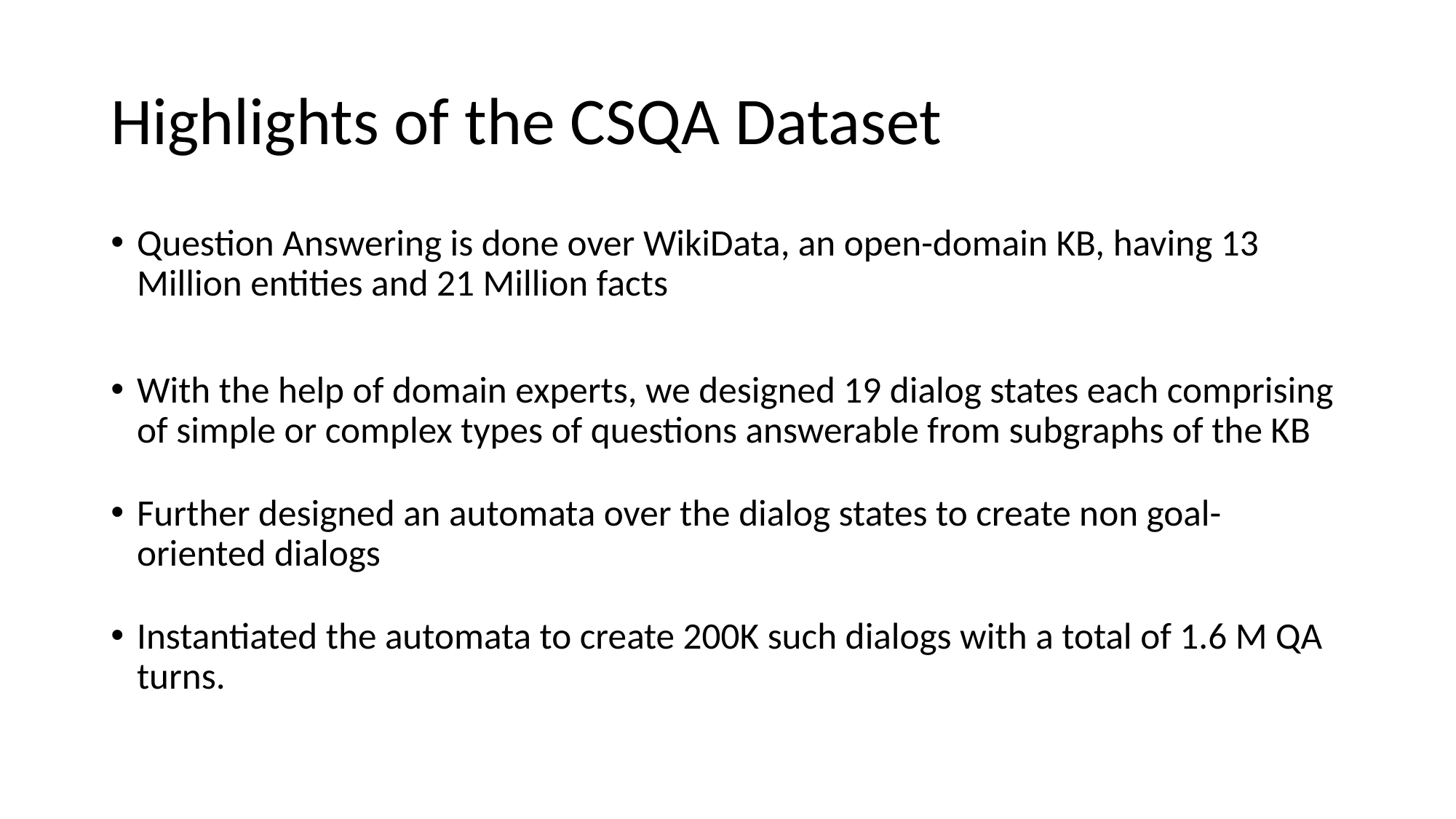

# Highlights of the CSQA Dataset
Question Answering is done over WikiData, an open-domain KB, having 13 Million entities and 21 Million facts

With the help of domain experts, we designed 19 dialog states each comprising of simple or complex types of questions answerable from subgraphs of the KB

Further designed an automata over the dialog states to create non goal-oriented dialogs

Instantiated the automata to create 200K such dialogs with a total of 1.6 M QA turns.